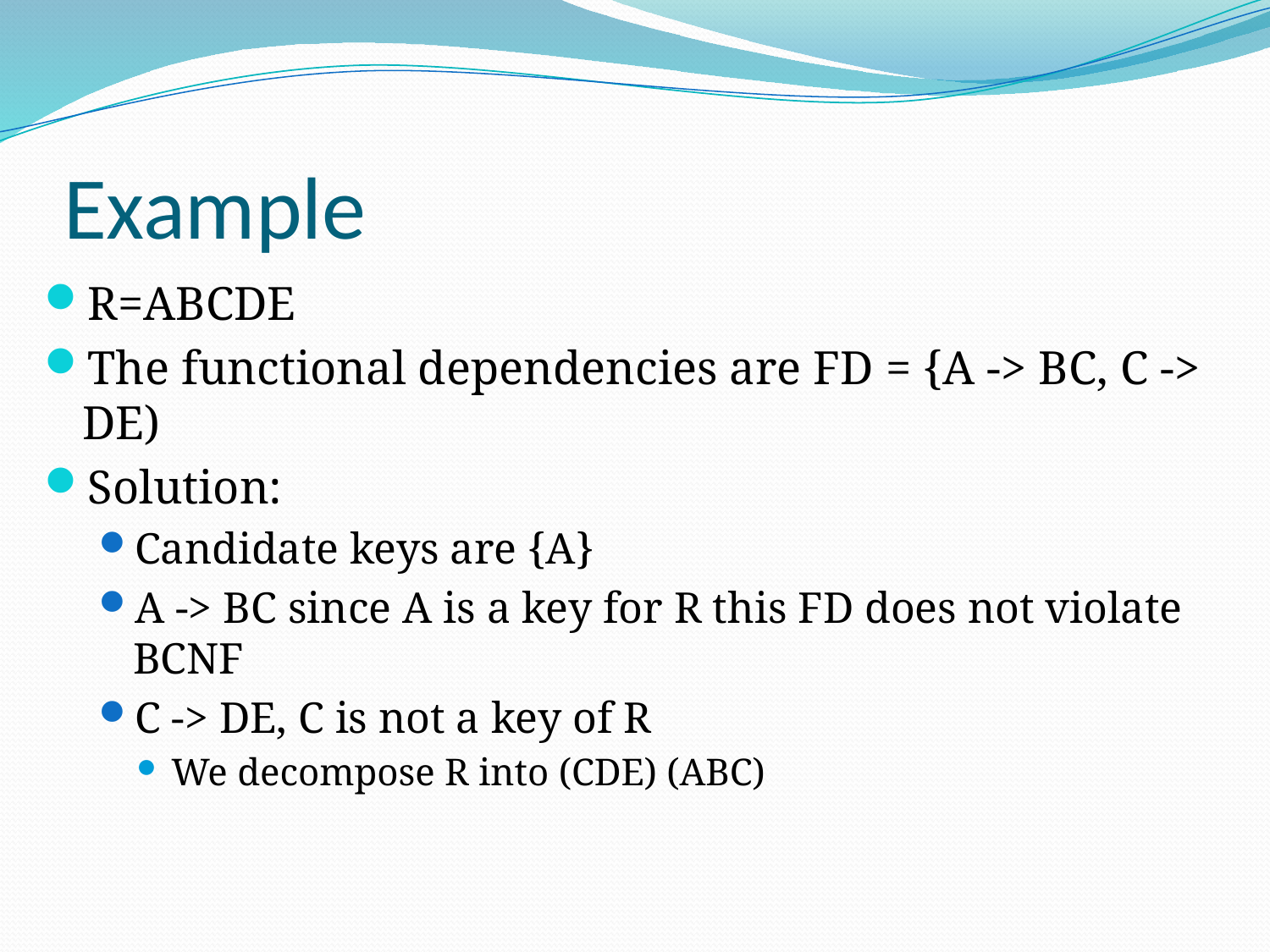

# Example
R=ABCDE
The functional dependencies are FD = {A -> BC, C -> DE)
Solution:
Candidate keys are {A}
A -> BC since A is a key for R this FD does not violate BCNF
C -> DE, C is not a key of R
We decompose R into (CDE) (ABC)